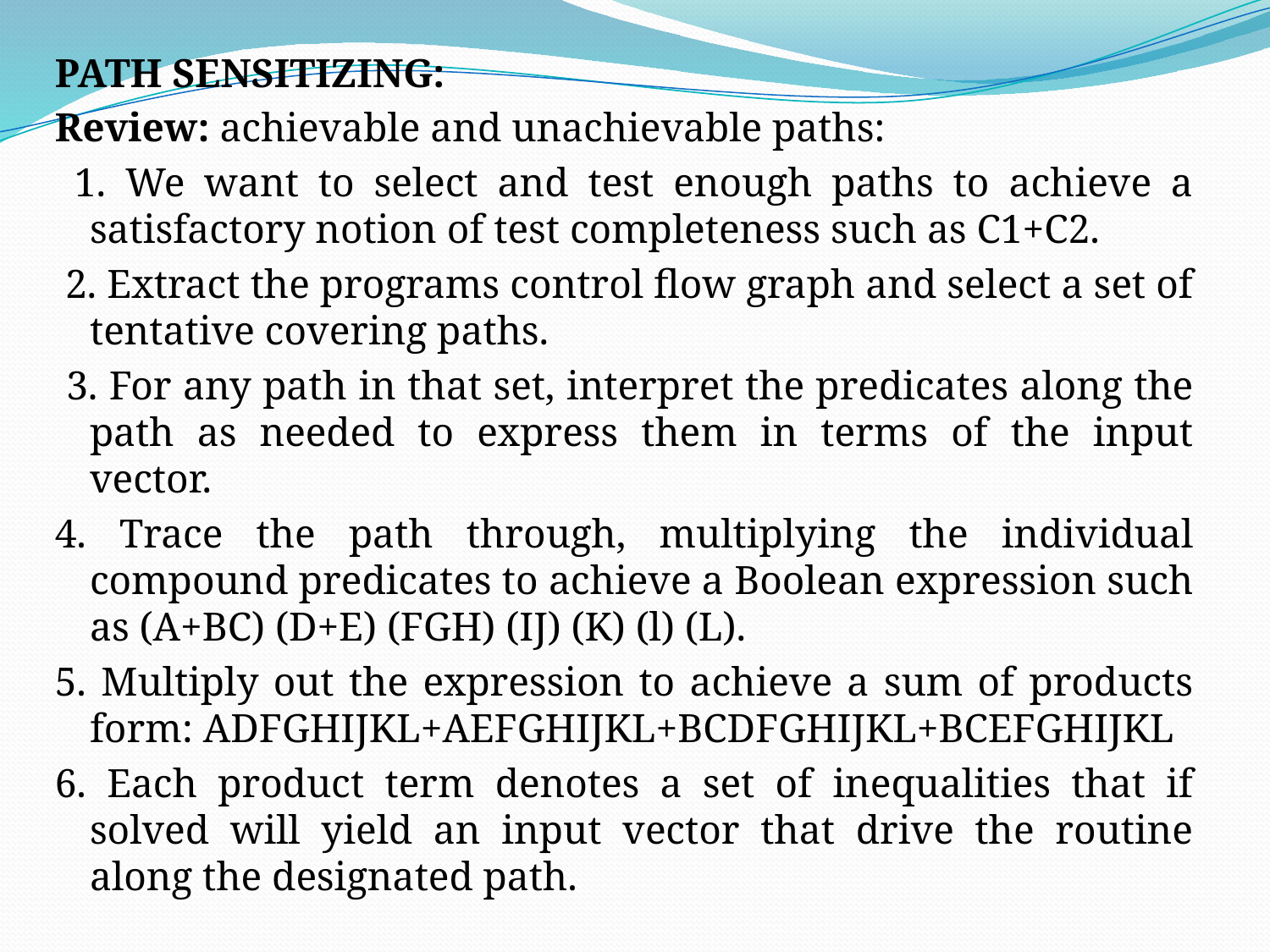

PATH SENSITIZING:
Review: achievable and unachievable paths:
 1. We want to select and test enough paths to achieve a satisfactory notion of test completeness such as C1+C2.
 2. Extract the programs control flow graph and select a set of tentative covering paths.
 3. For any path in that set, interpret the predicates along the path as needed to express them in terms of the input vector.
4. Trace the path through, multiplying the individual compound predicates to achieve a Boolean expression such as (A+BC) (D+E) (FGH) (IJ) (K) (l) (L).
5. Multiply out the expression to achieve a sum of products form: ADFGHIJKL+AEFGHIJKL+BCDFGHIJKL+BCEFGHIJKL
6. Each product term denotes a set of inequalities that if solved will yield an input vector that drive the routine along the designated path.